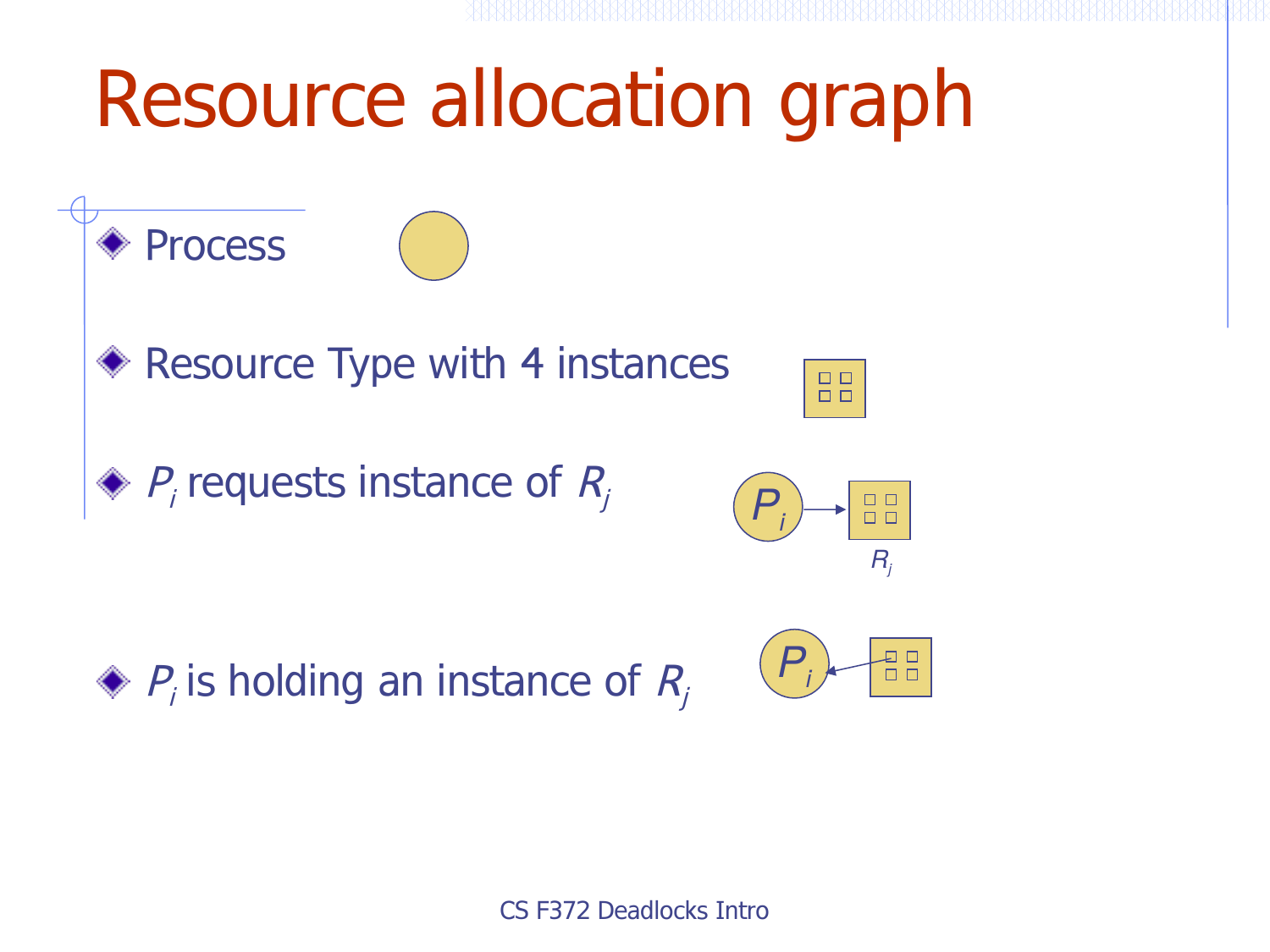

# Resource allocation graph
Process

Resource Type with 4 instances

Pi requests instance of Rj

Pi is holding an instance of Rj

Pi

Rj
Pi

CS F372 Deadlocks Intro